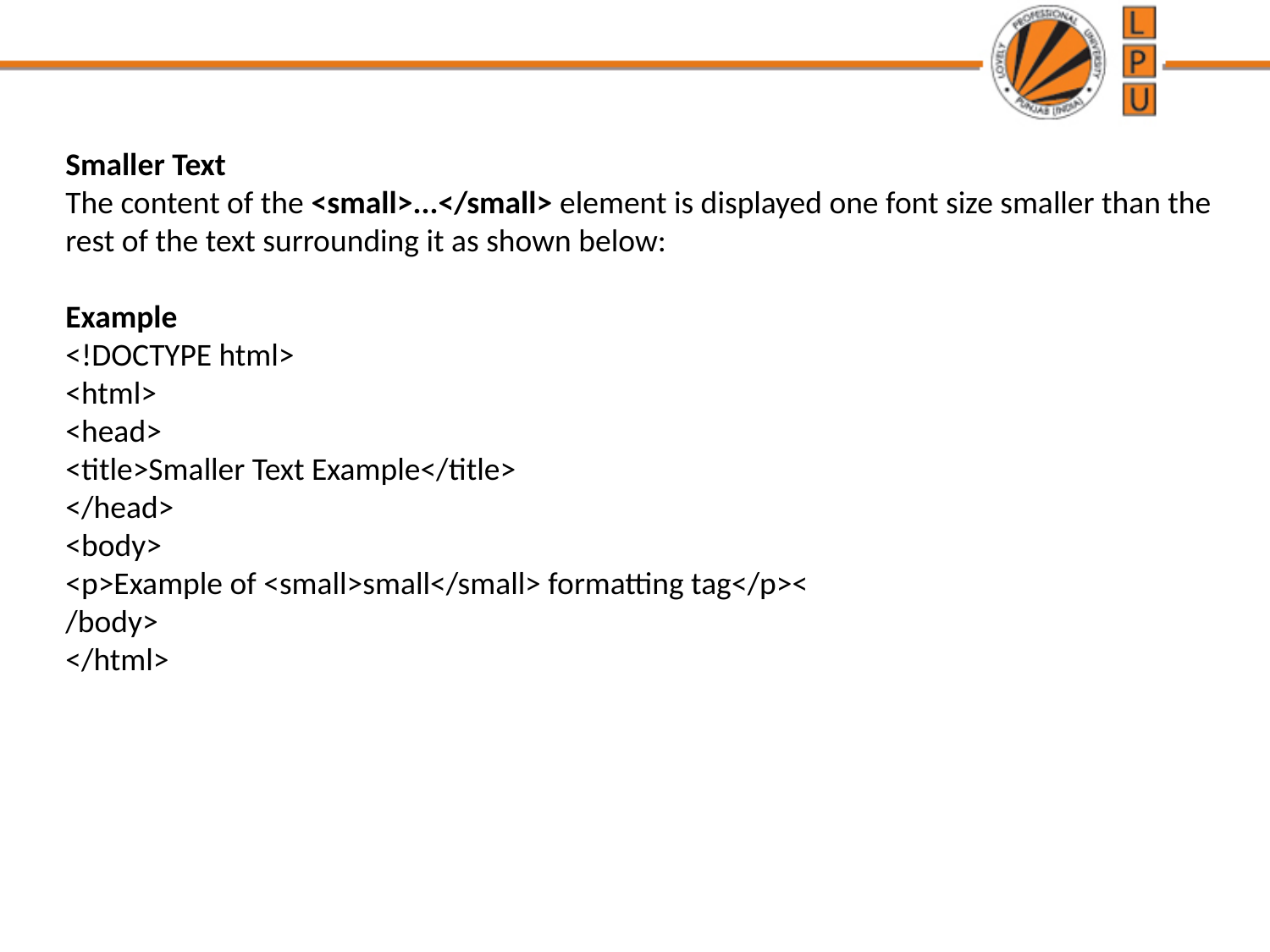

Smaller Text
The content of the <small>...</small> element is displayed one font size smaller than the rest of the text surrounding it as shown below:

Example
<!DOCTYPE html>
<html>
<head>
<title>Smaller Text Example</title>
</head>
<body>
<p>Example of <small>small</small> formatting tag</p><
/body>
</html>